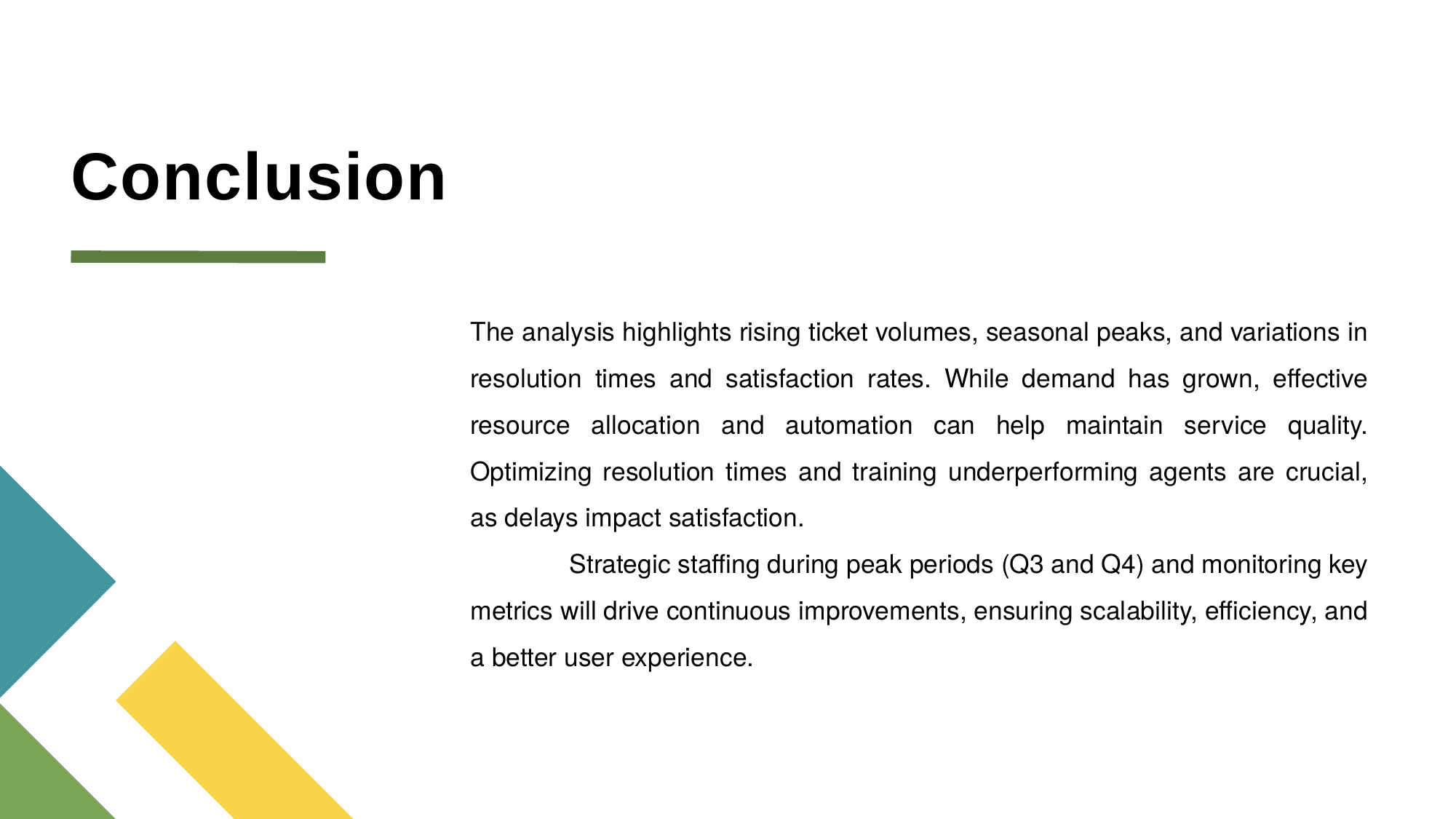

# Conclusion
The analysis highlights rising ticket volumes, seasonal peaks, and variations in resolution times and satisfaction rates. While demand has grown, effective resource allocation and automation can help maintain service quality. Optimizing resolution times and training underperforming agents are crucial, as delays impact satisfaction.
              Strategic staffing during peak periods (Q3 and Q4) and monitoring key metrics will drive continuous improvements, ensuring scalability, efficiency, and a better user experience.